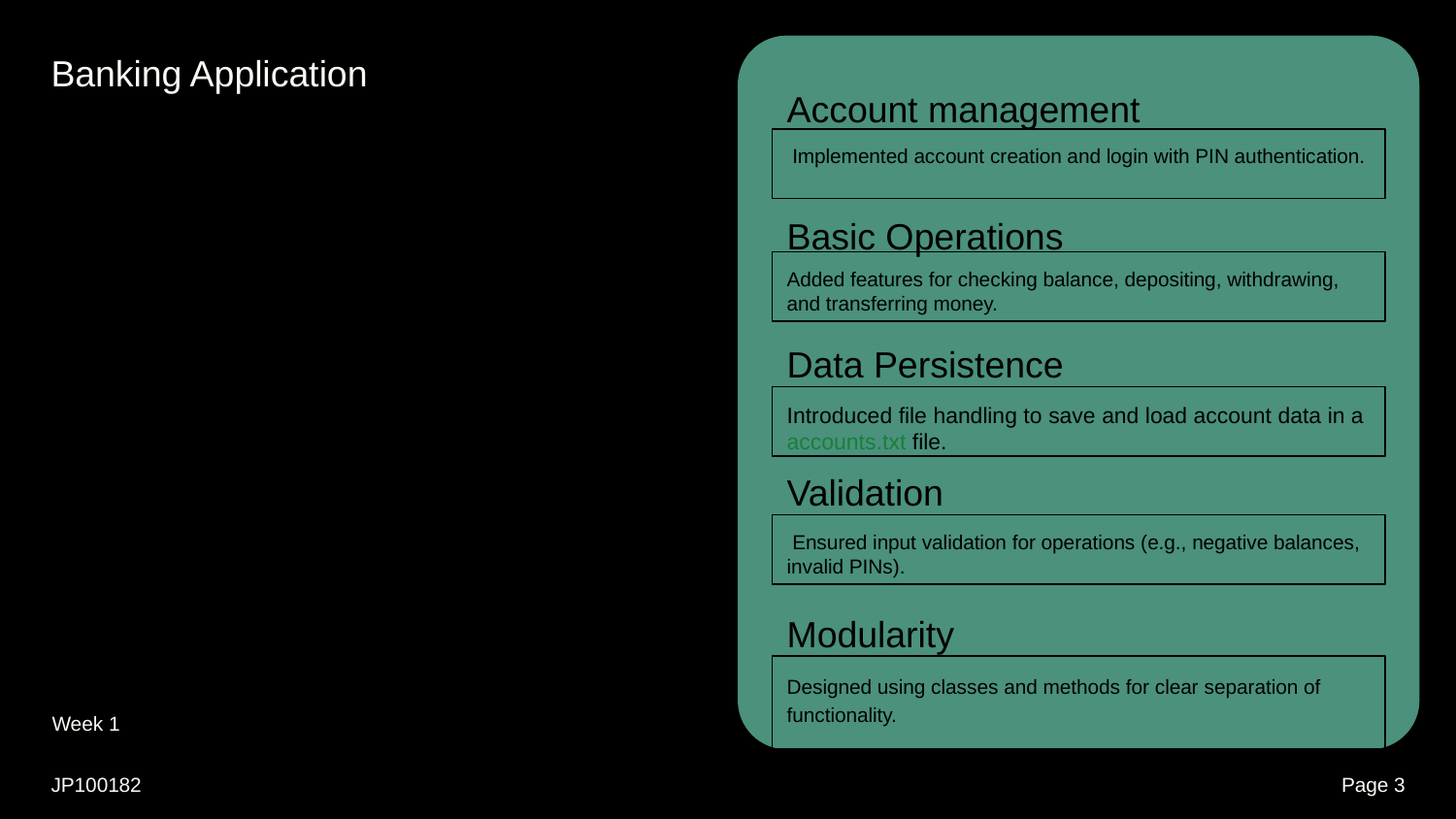

Banking Application
Account management
 Implemented account creation and login with PIN authentication.
Basic Operations
Added features for checking balance, depositing, withdrawing, and transferring money.
Data Persistence
Introduced file handling to save and load account data in a accounts.txt file.
Validation
 Ensured input validation for operations (e.g., negative balances, invalid PINs).
Week 1
Modularity
Designed using classes and methods for clear separation of functionality.

Page #
JP100182
3